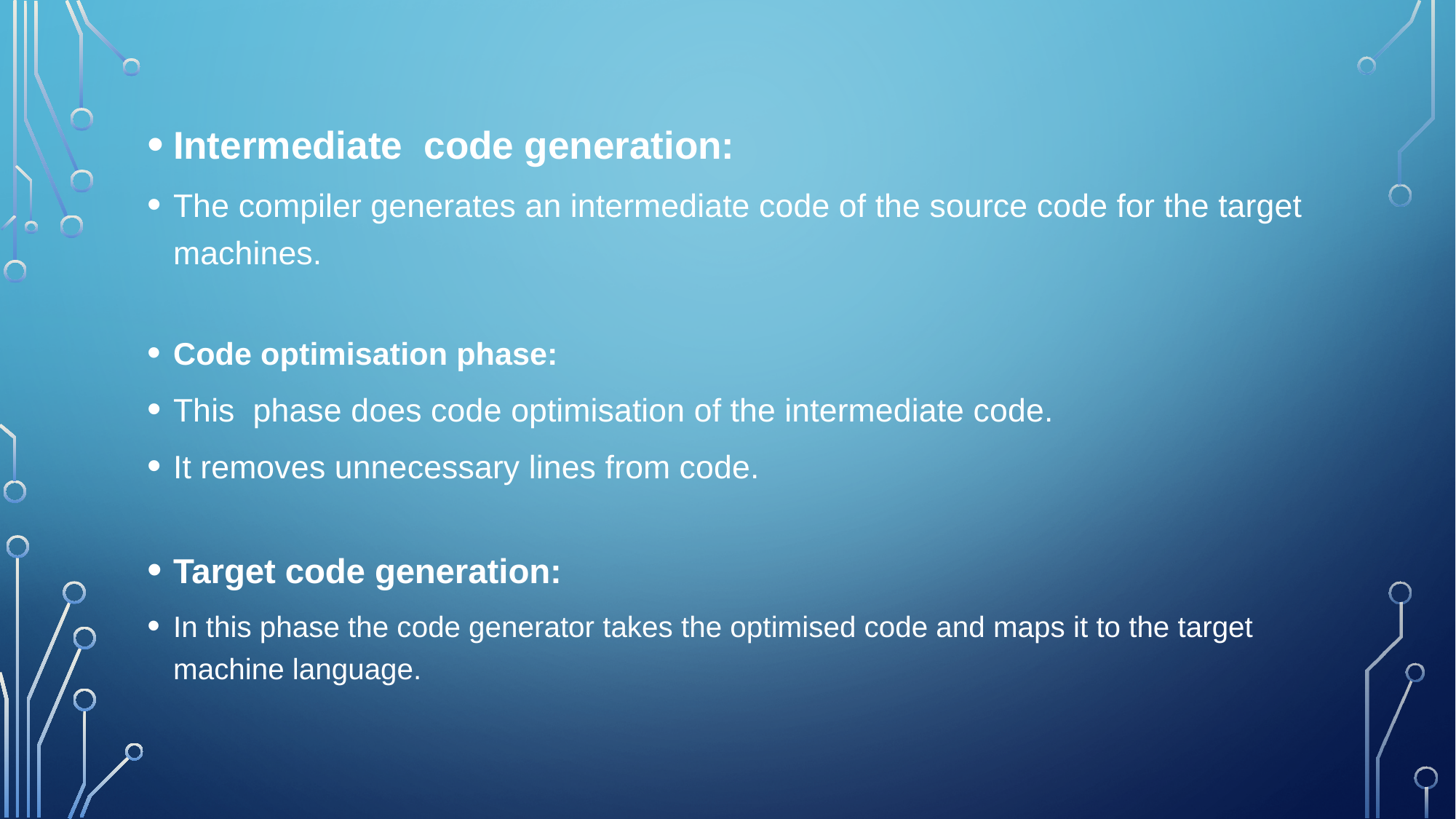

Intermediate  code generation:
The compiler generates an intermediate code of the source code for the target machines.

Code optimisation phase:
This  phase does code optimisation of the intermediate code.
It removes unnecessary lines from code.

Target code generation:
In this phase the code generator takes the optimised code and maps it to the target machine language.